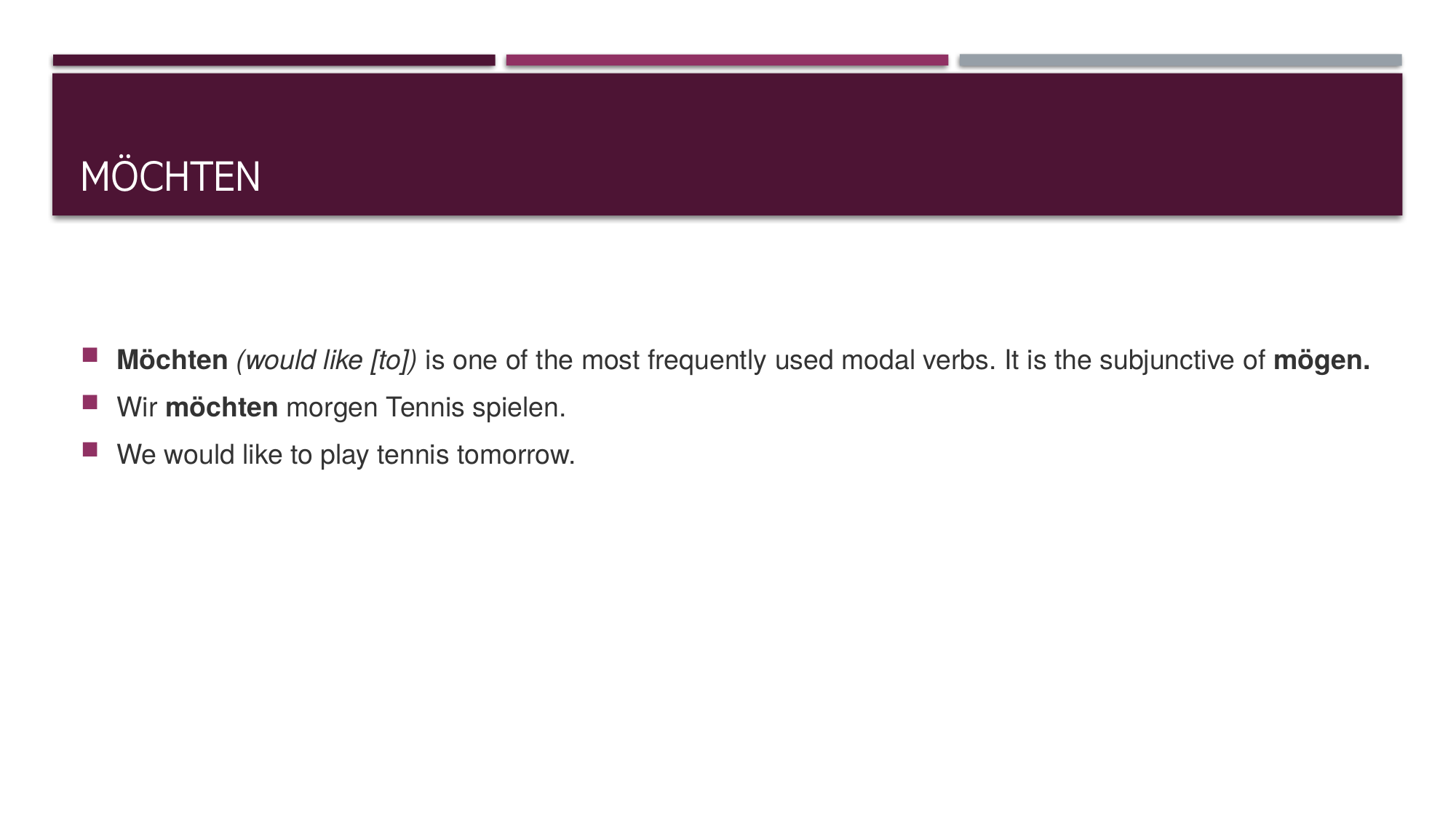

# Möchten
Möchten (would like [to]) is one of the most frequently used modal verbs. It is the subjunctive of mögen.
Wir möchten morgen Tennis spielen.
We would like to play tennis tomorrow.